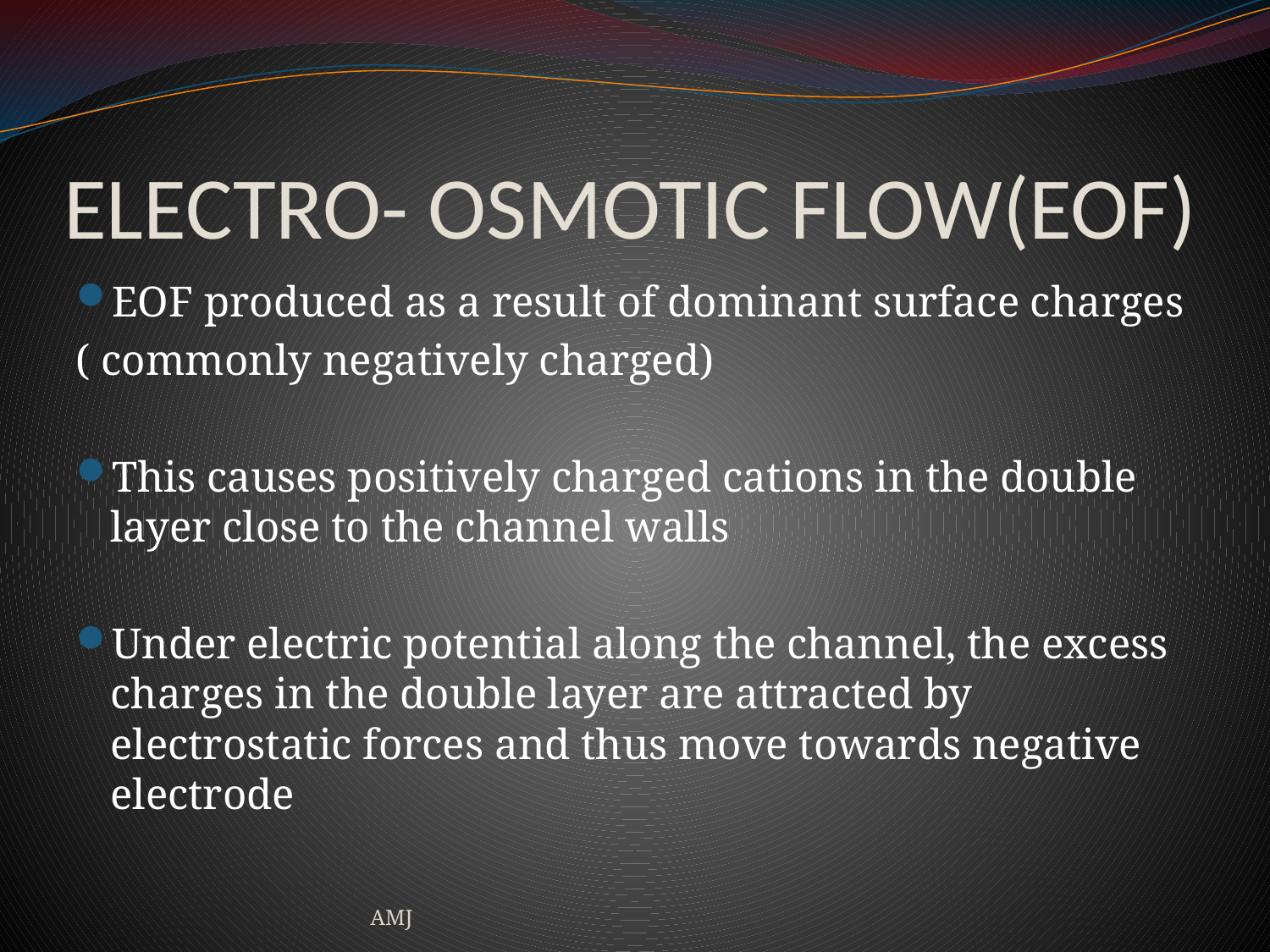

# ELECTRO- OSMOTIC FLOW(EOF)
EOF produced as a result of dominant surface charges
( commonly negatively charged)

This causes positively charged cations in the double layer close to the channel walls

Under electric potential along the channel, the excess charges in the double layer are attracted by electrostatic forces and thus move towards negative electrode
AMJ